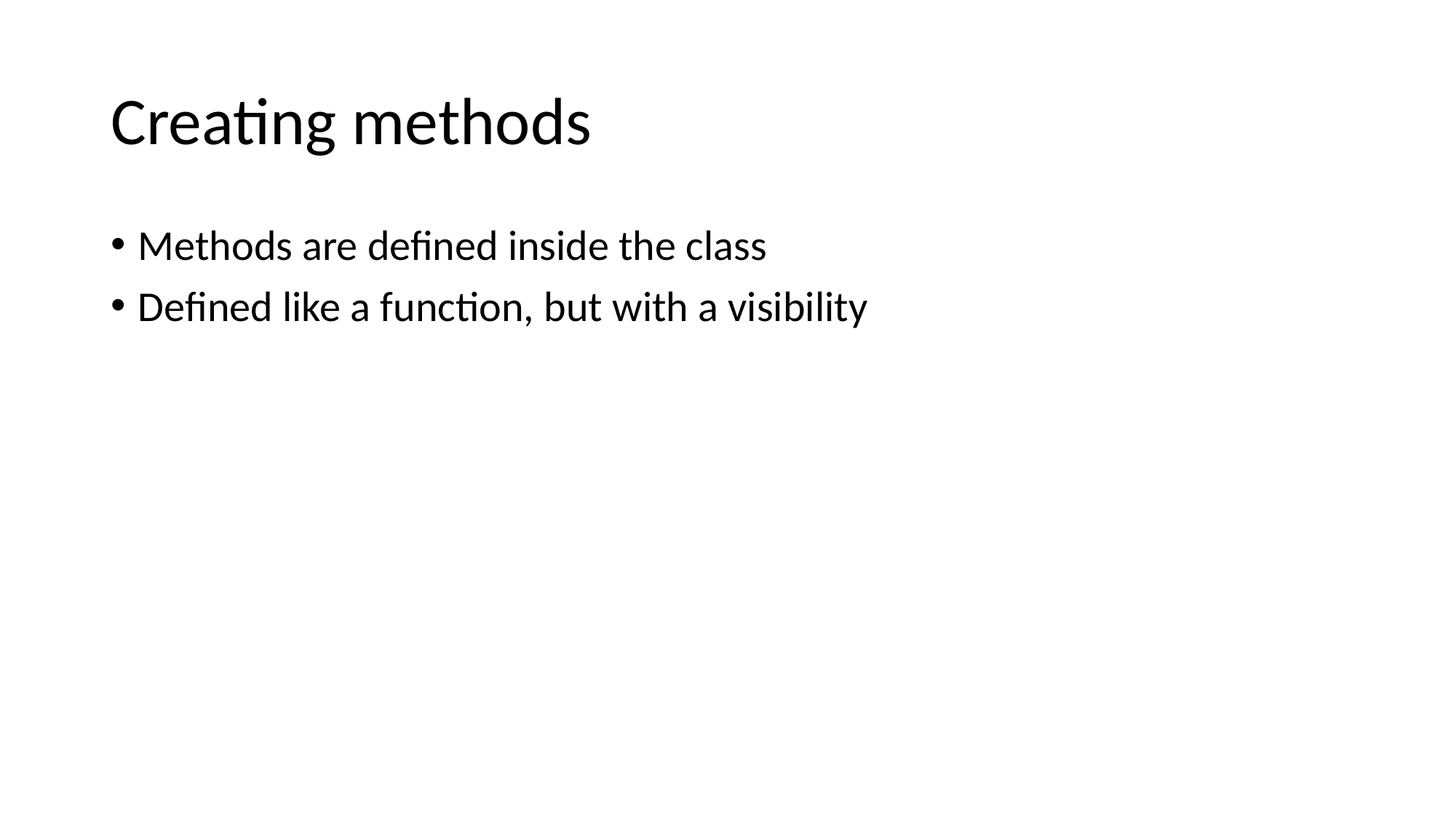

# Creating methods
Methods are defined inside the class
Defined like a function, but with a visibility